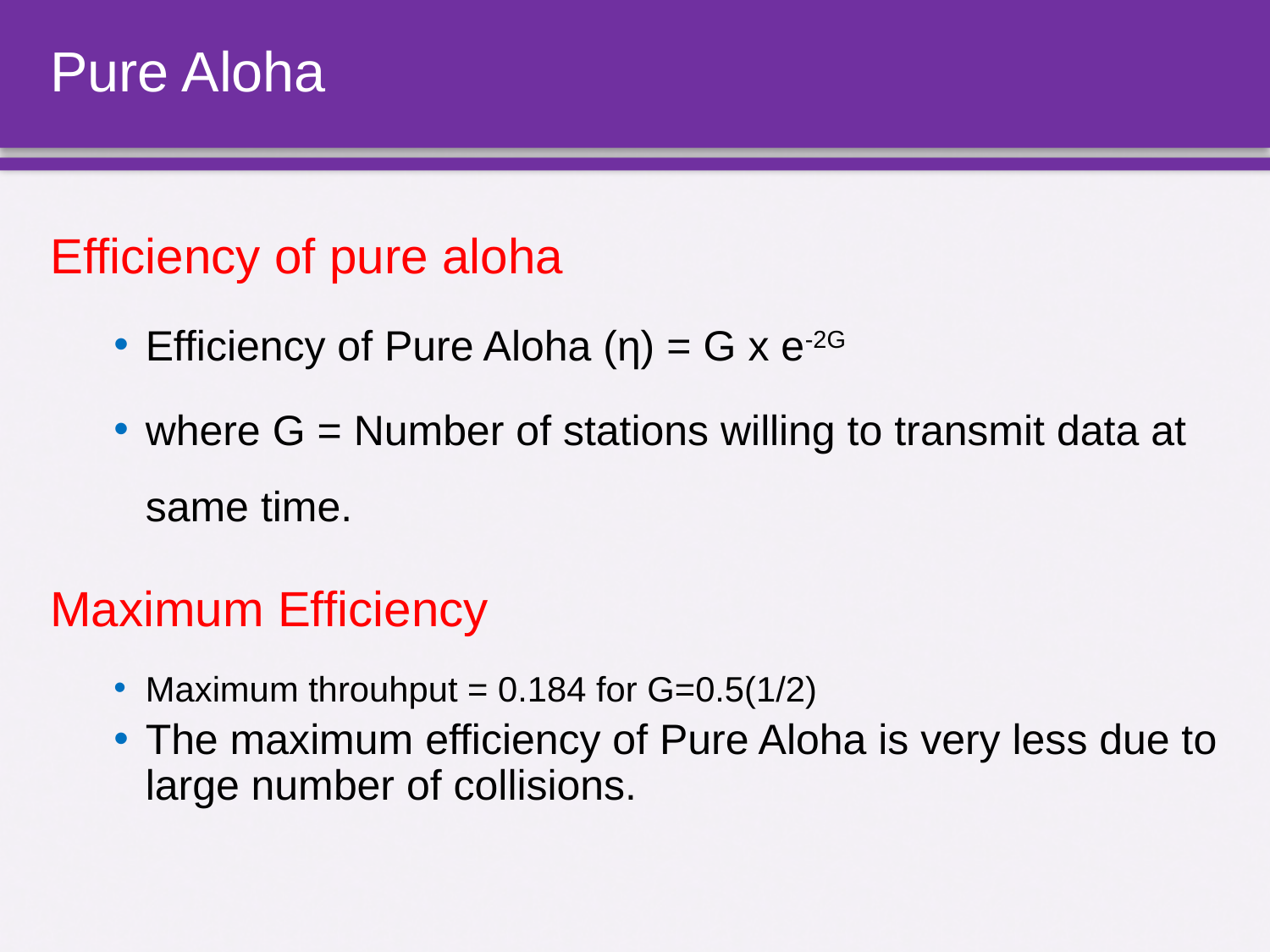

# Pure Aloha
Efficiency of pure aloha
Efficiency of Pure Aloha (η) = G x e-2G
where G = Number of stations willing to transmit data at same time.
Maximum Efficiency
Maximum throuhput = 0.184 for G=0.5(1/2)
The maximum efficiency of Pure Aloha is very less due to large number of collisions.